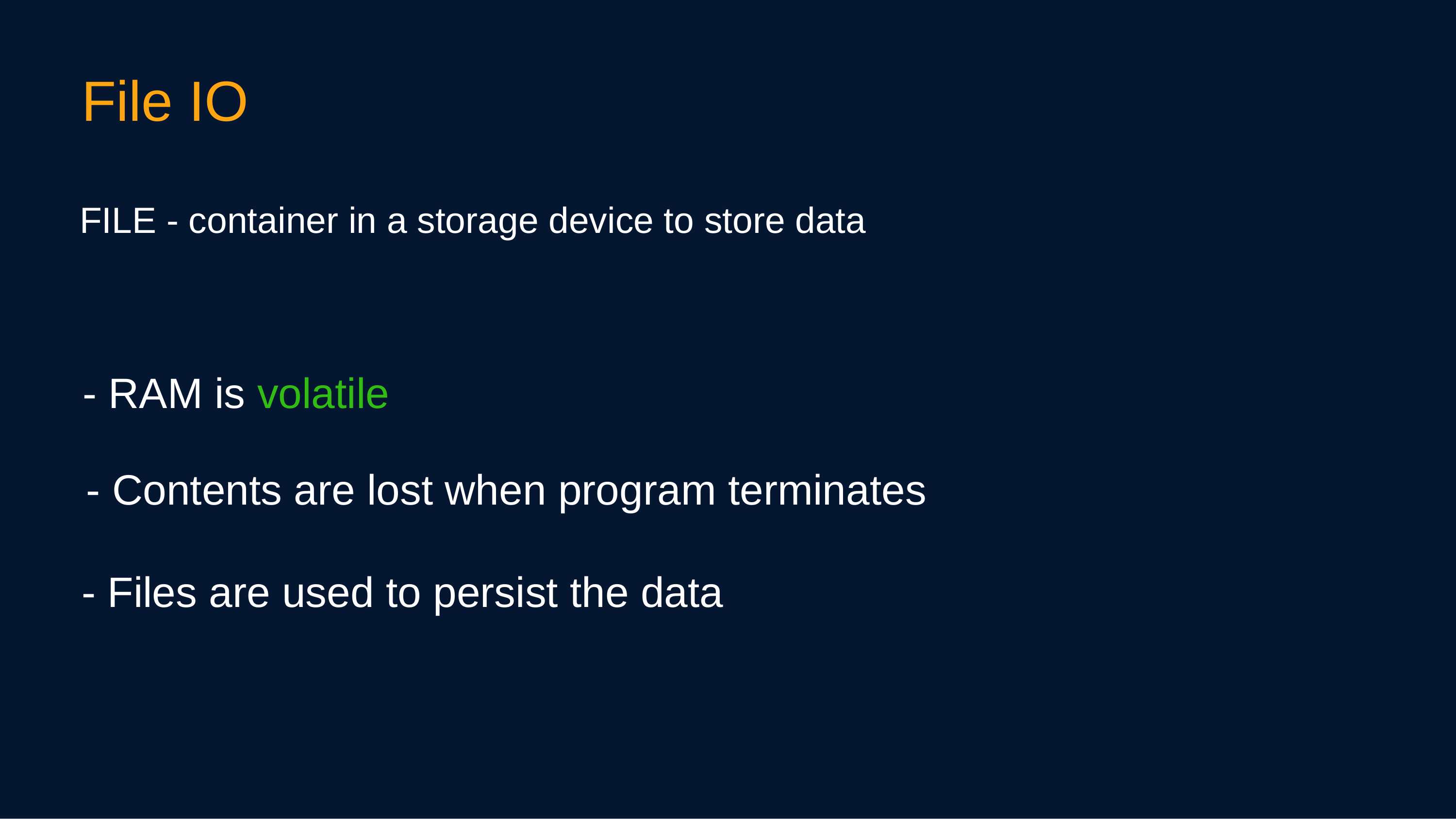

File IO
FILE - container in a storage device to store data
- RAM is volatile
- Contents are lost when program terminates
- Files are used to persist the data